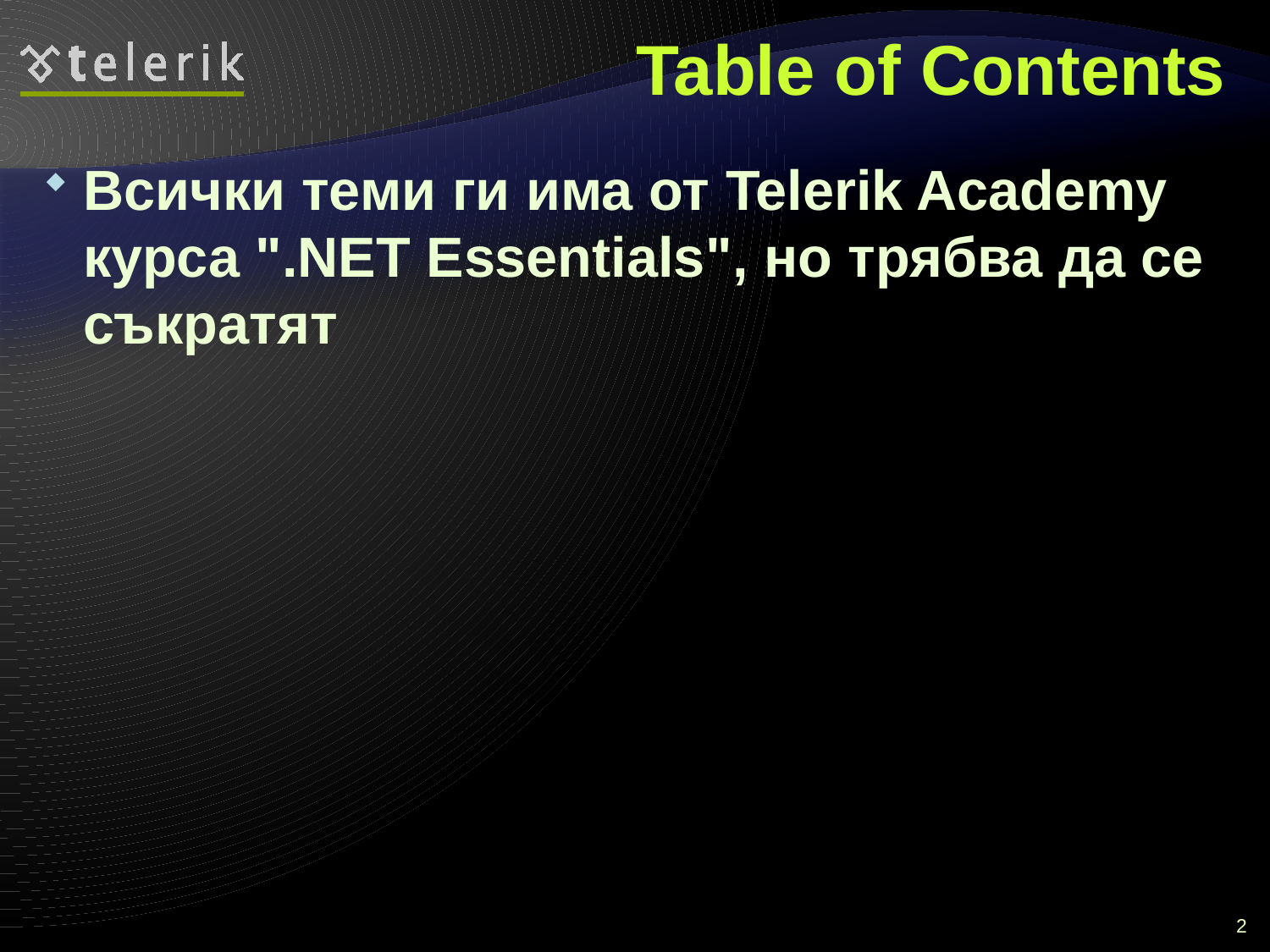

# Table of Contents
Всички теми ги има от Telerik Academy курсa ".NET Essentials", но трябва да се съкратят
2